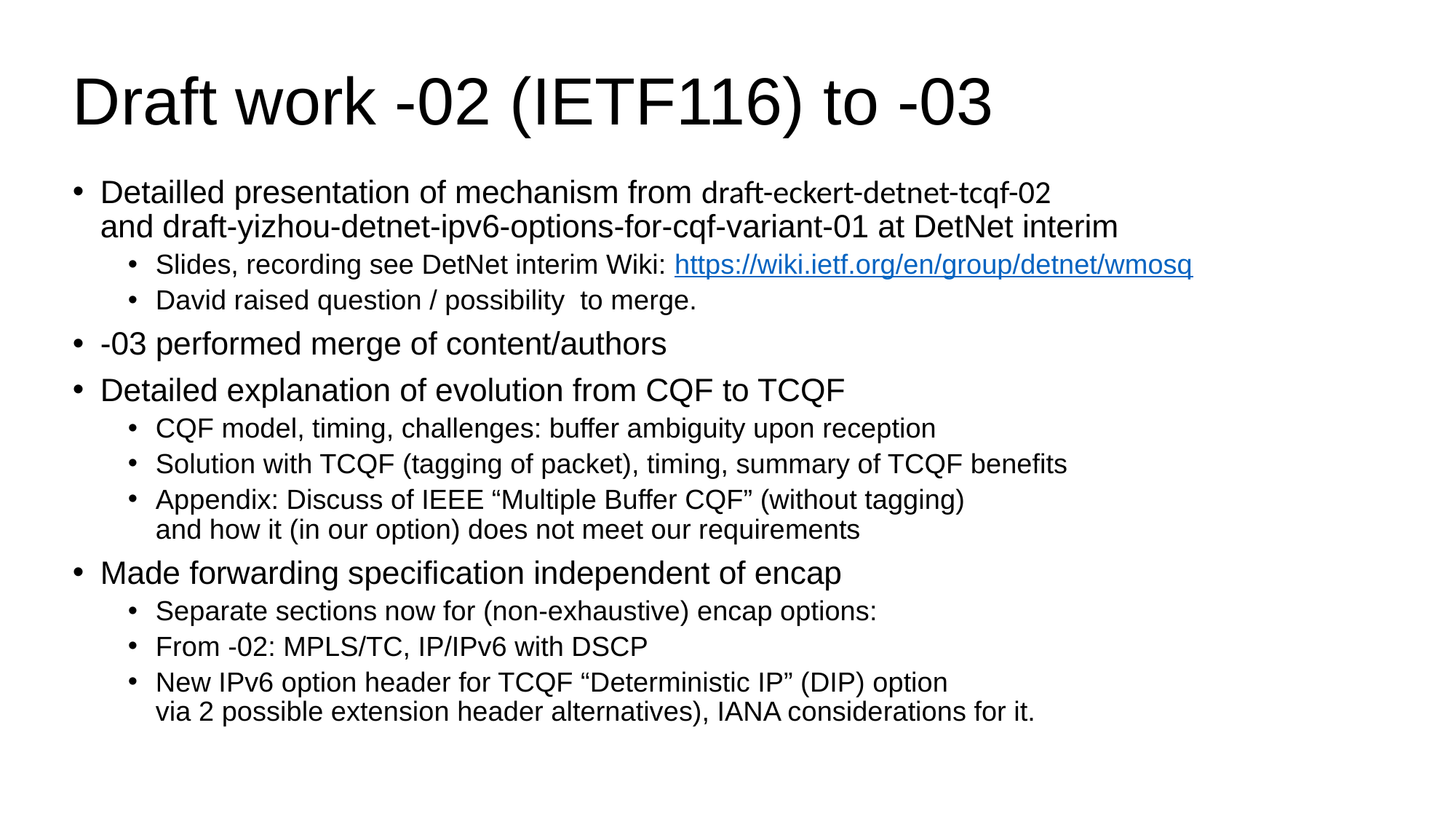

# Draft work -02 (IETF116) to -03
Detailled presentation of mechanism from draft-eckert-detnet-tcqf-02
and draft-yizhou-detnet-ipv6-options-for-cqf-variant-01 at DetNet interim
Slides, recording see DetNet interim Wiki: https://wiki.ietf.org/en/group/detnet/wmosq
David raised question / possibility  to merge.
-03 performed merge of content/authors
Detailed explanation of evolution from CQF to TCQF
CQF model, timing, challenges: buffer ambiguity upon reception
Solution with TCQF (tagging of packet), timing, summary of TCQF benefits
Appendix: Discuss of IEEE “Multiple Buffer CQF” (without tagging)
and how it (in our option) does not meet our requirements
Made forwarding specification independent of encap
Separate sections now for (non-exhaustive) encap options:
From -02: MPLS/TC, IP/IPv6 with DSCP
New IPv6 option header for TCQF “Deterministic IP” (DIP) option
via 2 possible extension header alternatives), IANA considerations for it.